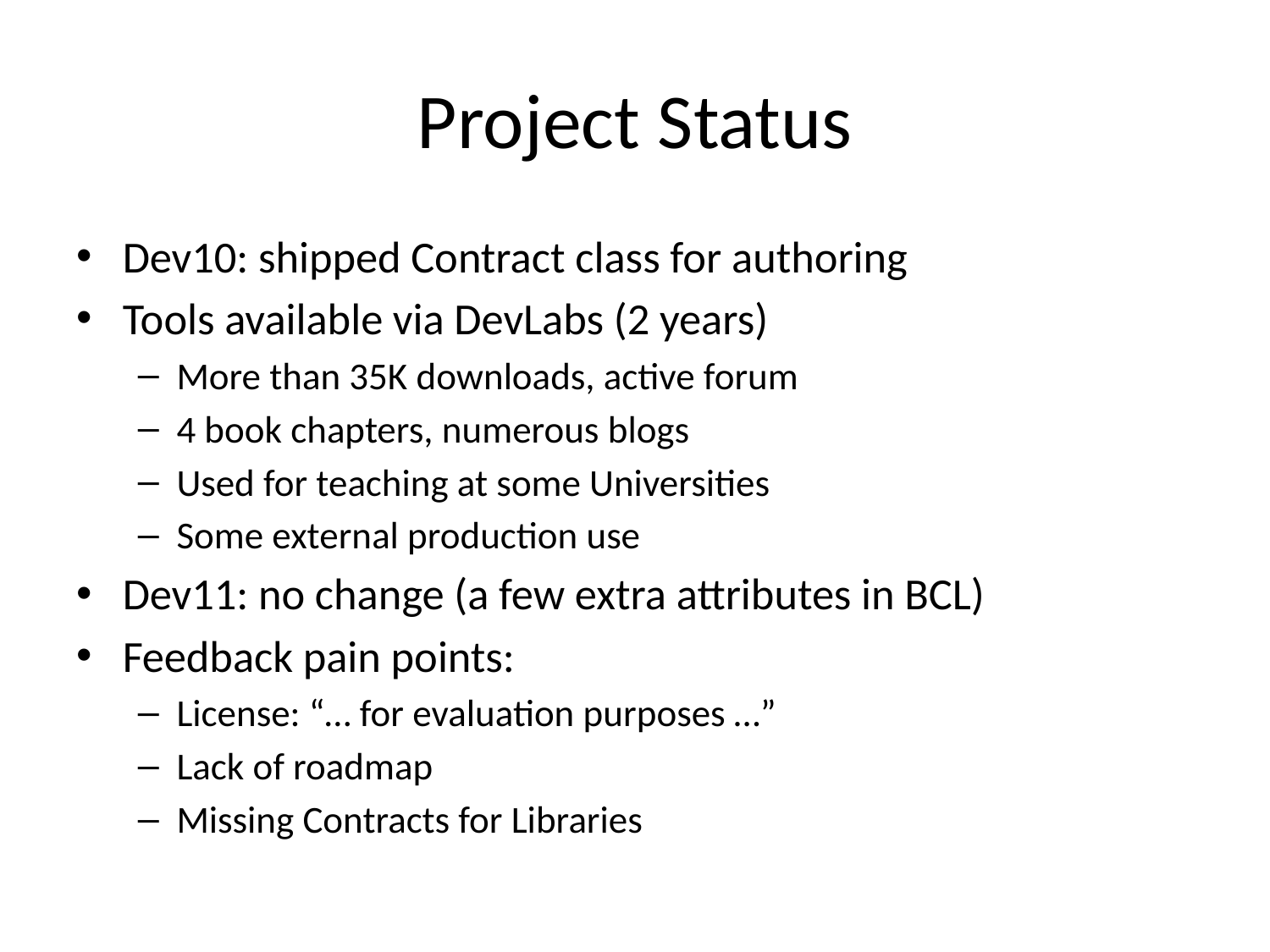

# Project Status
Dev10: shipped Contract class for authoring
Tools available via DevLabs (2 years)
More than 35K downloads, active forum
4 book chapters, numerous blogs
Used for teaching at some Universities
Some external production use
Dev11: no change (a few extra attributes in BCL)
Feedback pain points:
License: “… for evaluation purposes …”
Lack of roadmap
Missing Contracts for Libraries